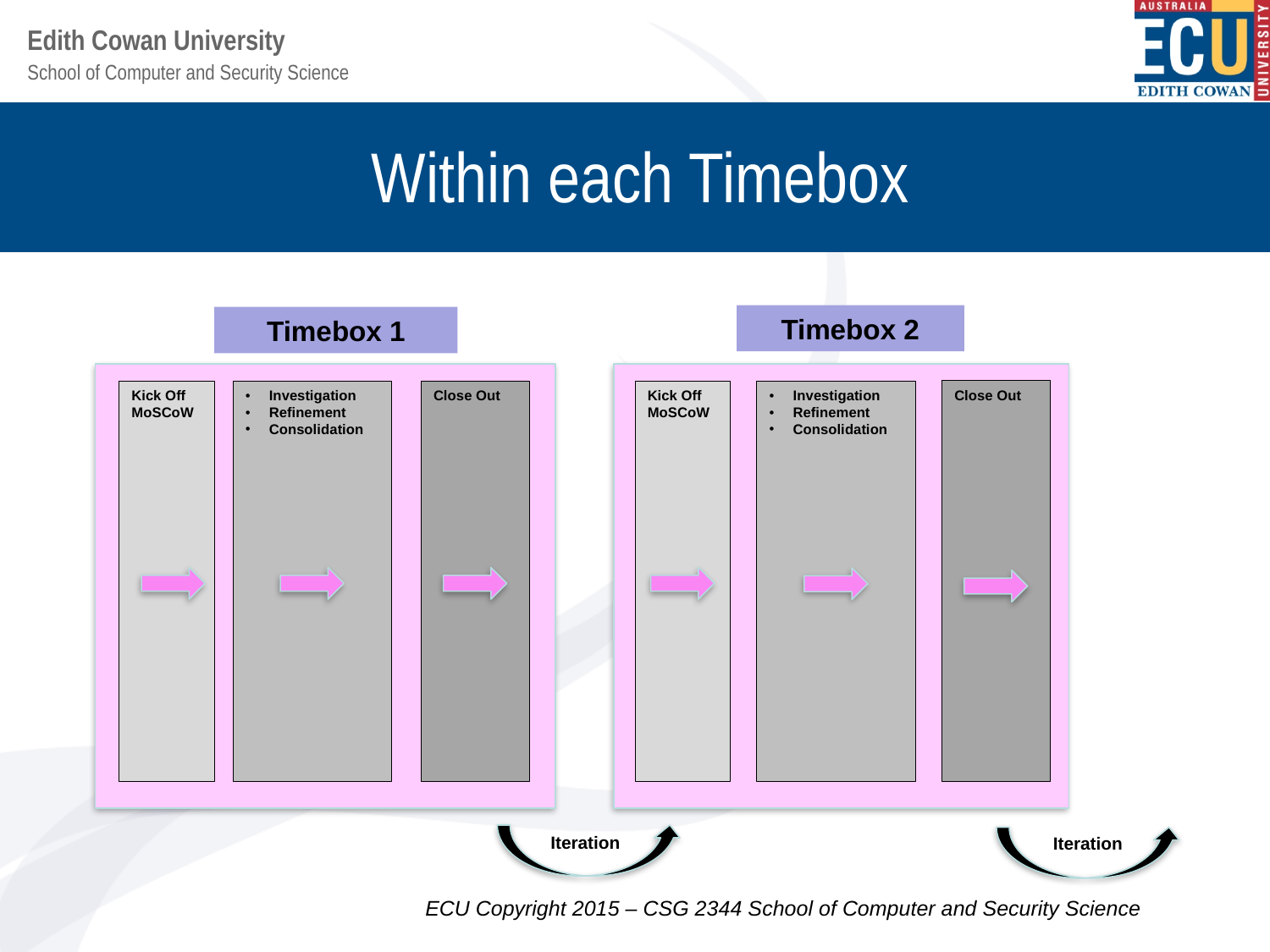

# Within each Timebox
Timebox 2
Timebox 1

Close Out

Kick Off
MoSCoW

Investigation
Refinement
Consolidation

Close Out

Kick Off
MoSCoW

Investigation
Refinement
Consolidation

Iteration
Iteration

ECU Copyright 2015 – CSG 2344 School of Computer and Security Science